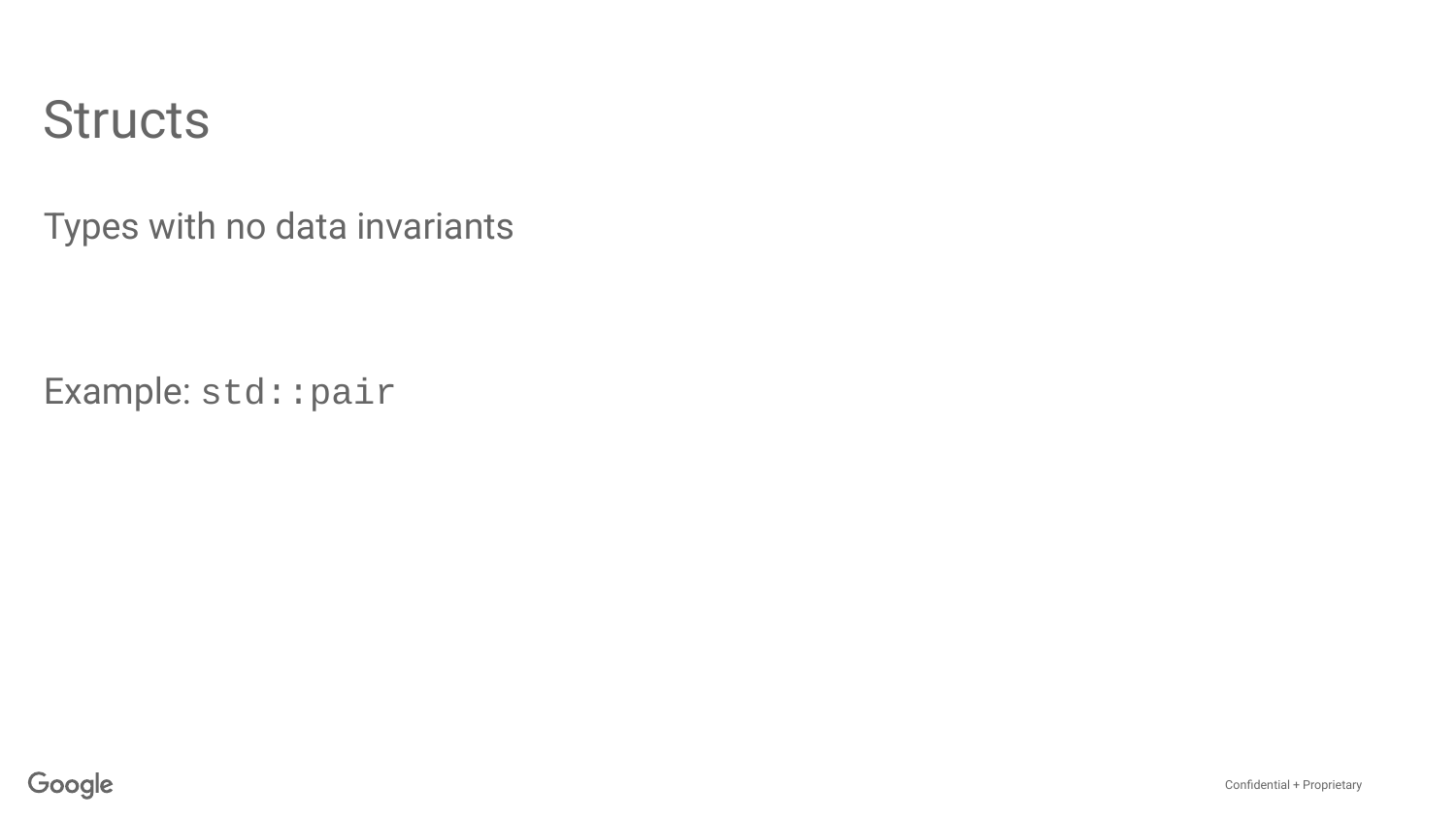

# Structs
Types with no data invariants

Example: std::pair